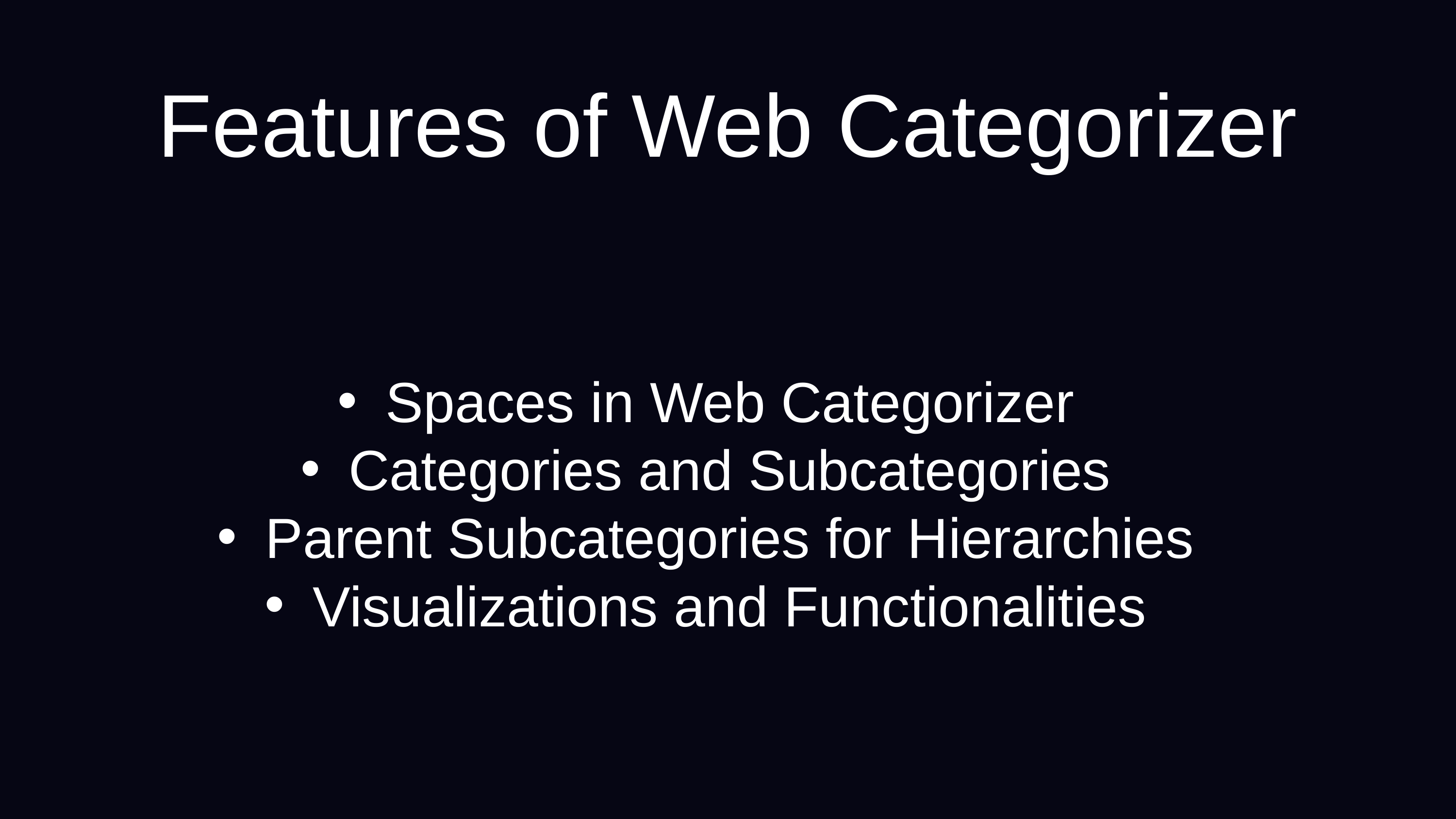

Features of Web Categorizer
Spaces in Web Categorizer
Categories and Subcategories
Parent Subcategories for Hierarchies
Visualizations and Functionalities